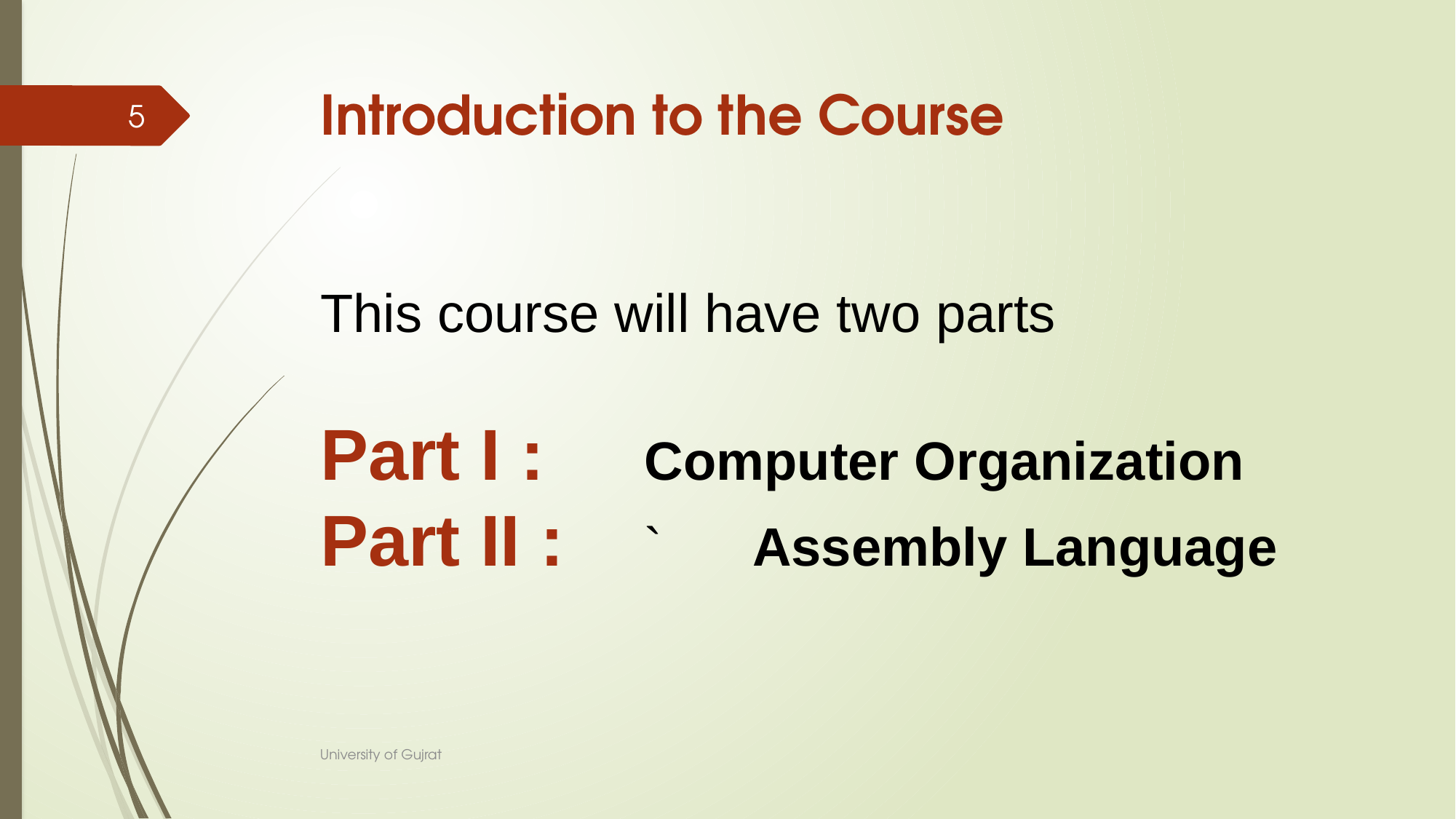

# Introduction to the Course
5
This course will have two parts

Part I :  		Computer Organization
Part II : 	`	Assembly Language
University of Gujrat